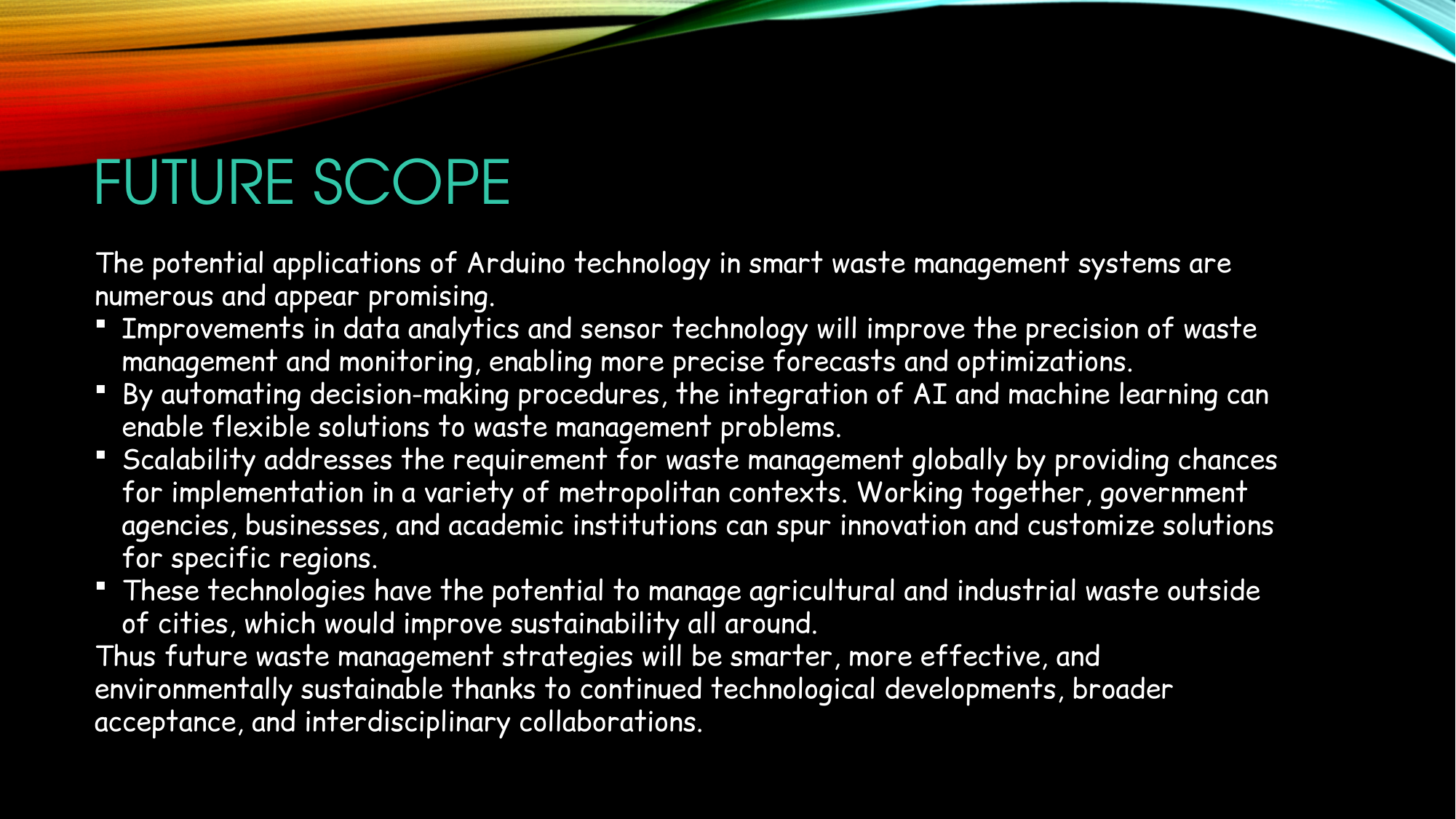

# Future Scope
The potential applications of Arduino technology in smart waste management systems are numerous and appear promising.
Improvements in data analytics and sensor technology will improve the precision of waste management and monitoring, enabling more precise forecasts and optimizations.
By automating decision-making procedures, the integration of AI and machine learning can enable flexible solutions to waste management problems.
Scalability addresses the requirement for waste management globally by providing chances for implementation in a variety of metropolitan contexts. Working together, government agencies, businesses, and academic institutions can spur innovation and customize solutions for specific regions.
These technologies have the potential to manage agricultural and industrial waste outside of cities, which would improve sustainability all around.
Thus future waste management strategies will be smarter, more effective, and environmentally sustainable thanks to continued technological developments, broader acceptance, and interdisciplinary collaborations.